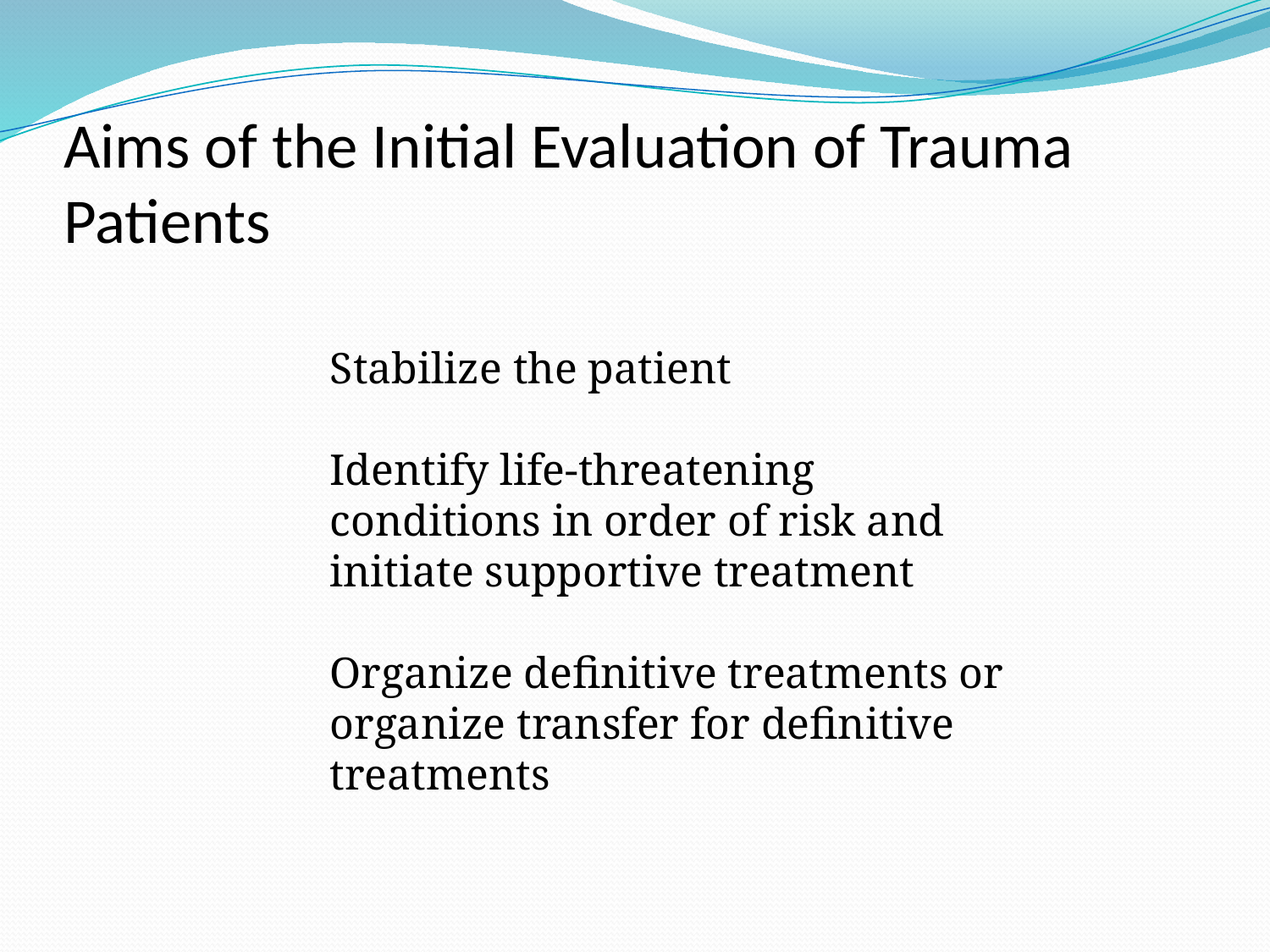

# Aims of the Initial Evaluation of Trauma Patients
Stabilize the patient

Identify life-threatening conditions in order of risk and initiate supportive treatment

Organize definitive treatments or organize transfer for definitive treatments